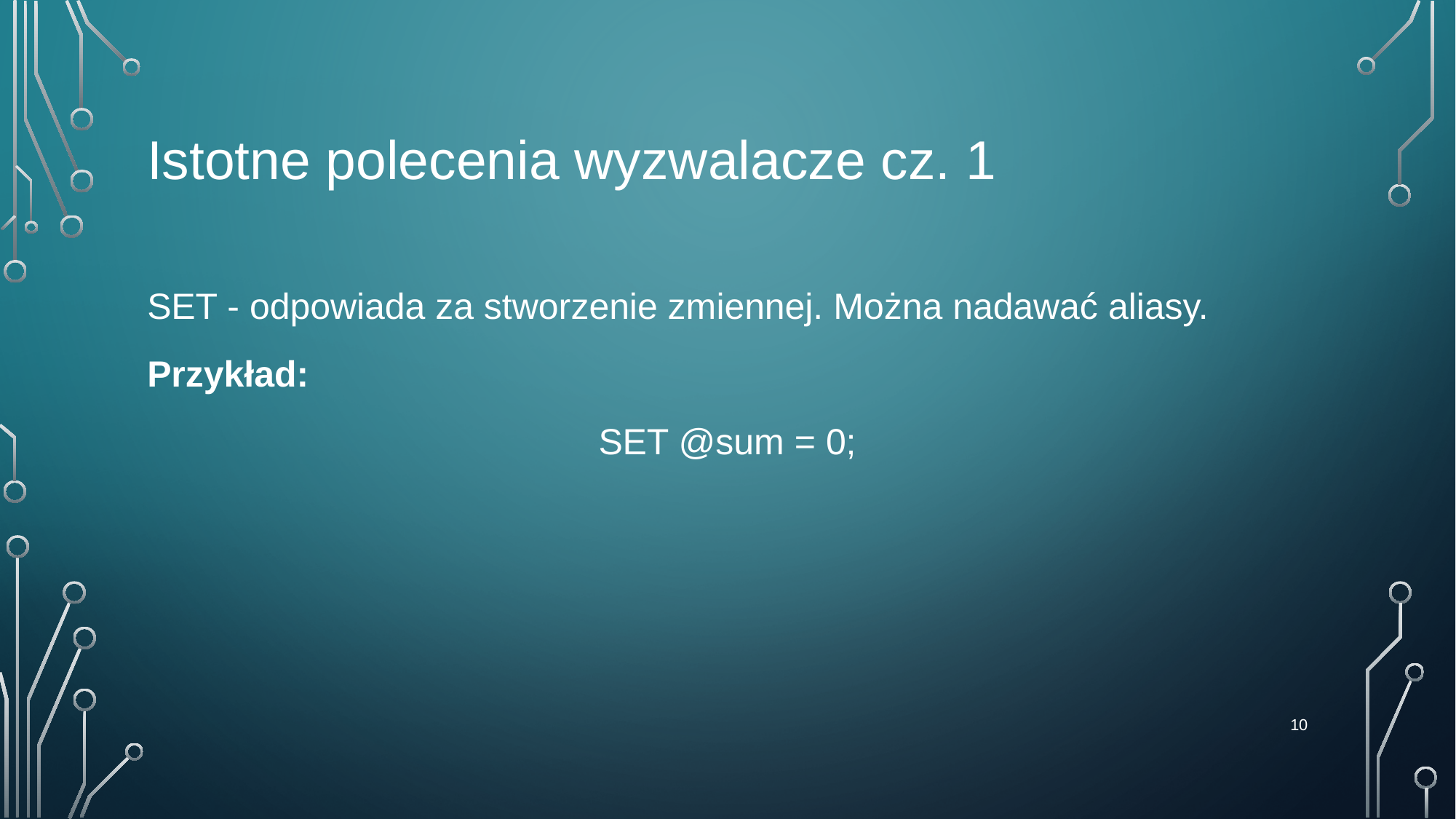

# Istotne polecenia wyzwalacze cz. 1
SET - odpowiada za stworzenie zmiennej. Można nadawać aliasy.
Przykład:
SET @sum = 0;
10